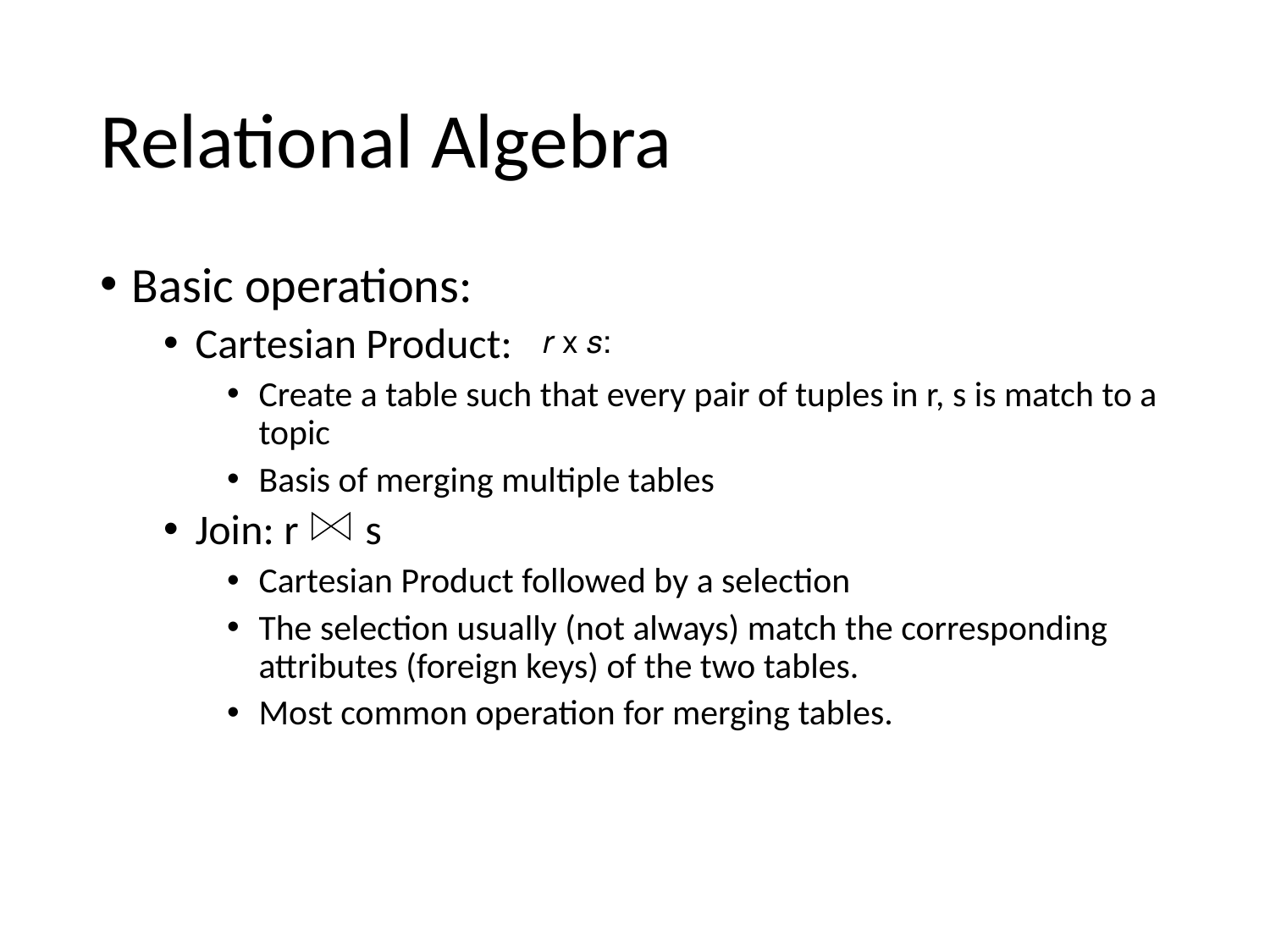

# Relational Algebra
Basic operations:
Cartesian Product:
Create a table such that every pair of tuples in r, s is match to a topic
Basis of merging multiple tables
Join: r       s
Cartesian Product followed by a selection
The selection usually (not always) match the corresponding attributes (foreign keys) of the two tables.
Most common operation for merging tables.
r x s: